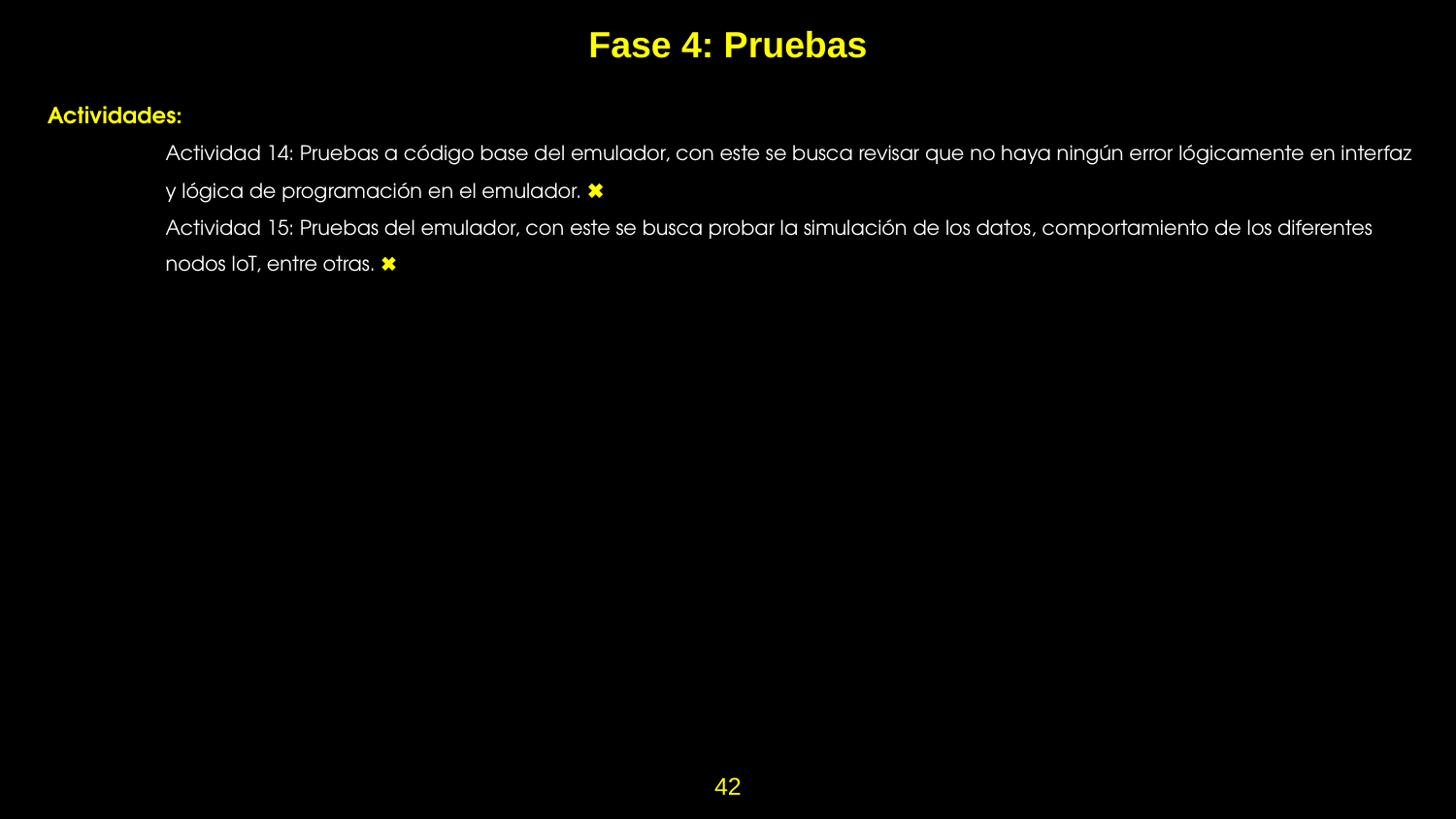

Fase 4: Pruebas
Actividades:
Actividad 14: Pruebas a código base del emulador, con este se busca revisar que no haya ningún error lógicamente en interfaz y lógica de programación en el emulador. ✖
Actividad 15: Pruebas del emulador, con este se busca probar la simulación de los datos, comportamiento de los diferentes nodos IoT, entre otras. ✖
42